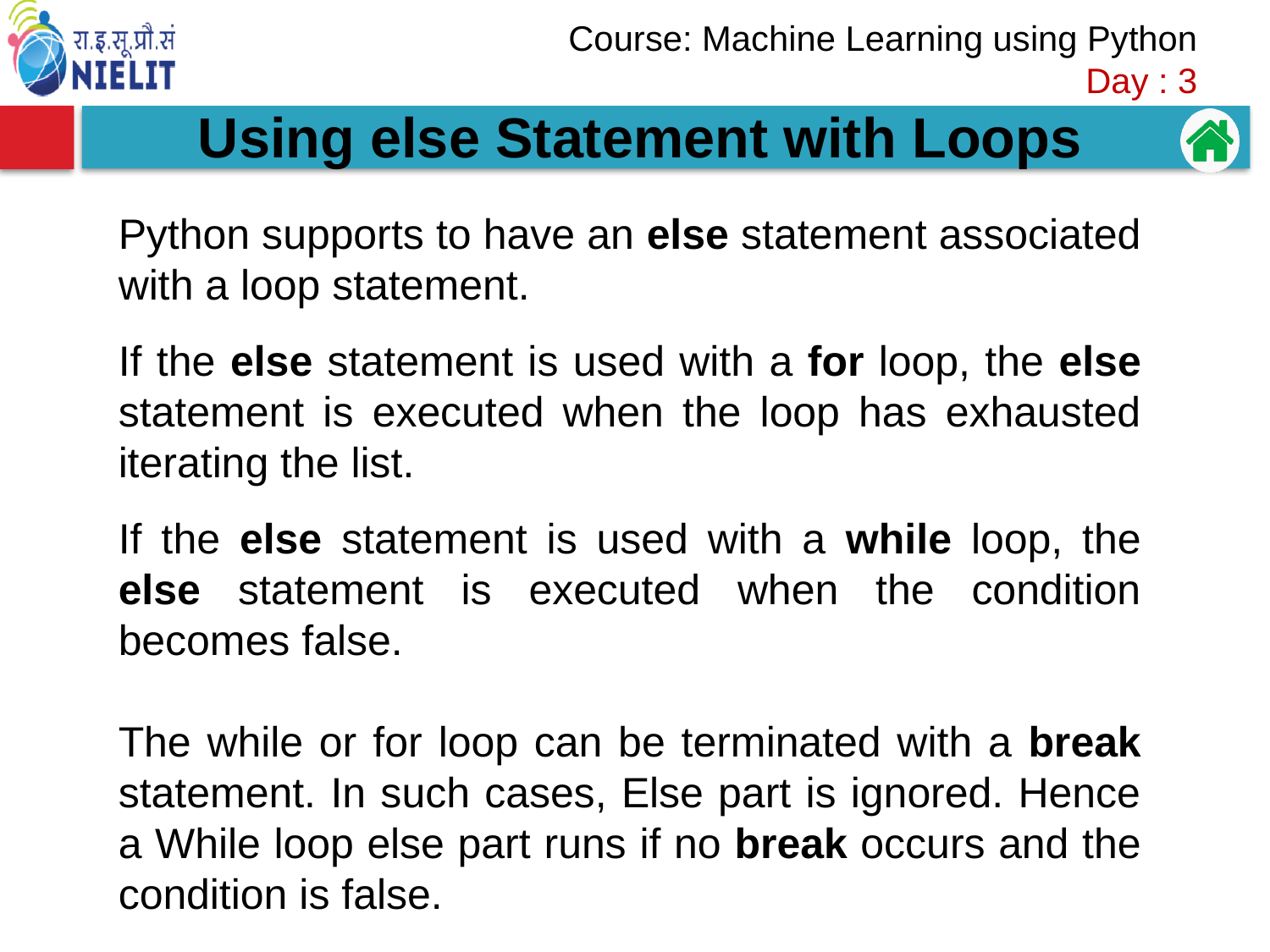

Using else Statement with Loops
Python supports to have an else statement associated with a loop statement.

If the else statement is used with a for loop, the else statement is executed when the loop has exhausted iterating the list.

If the else statement is used with a while loop, the else statement is executed when the condition becomes false.

The while or for loop can be terminated with a break statement. In such cases, Else part is ignored. Hence a While loop else part runs if no break occurs and the condition is false.